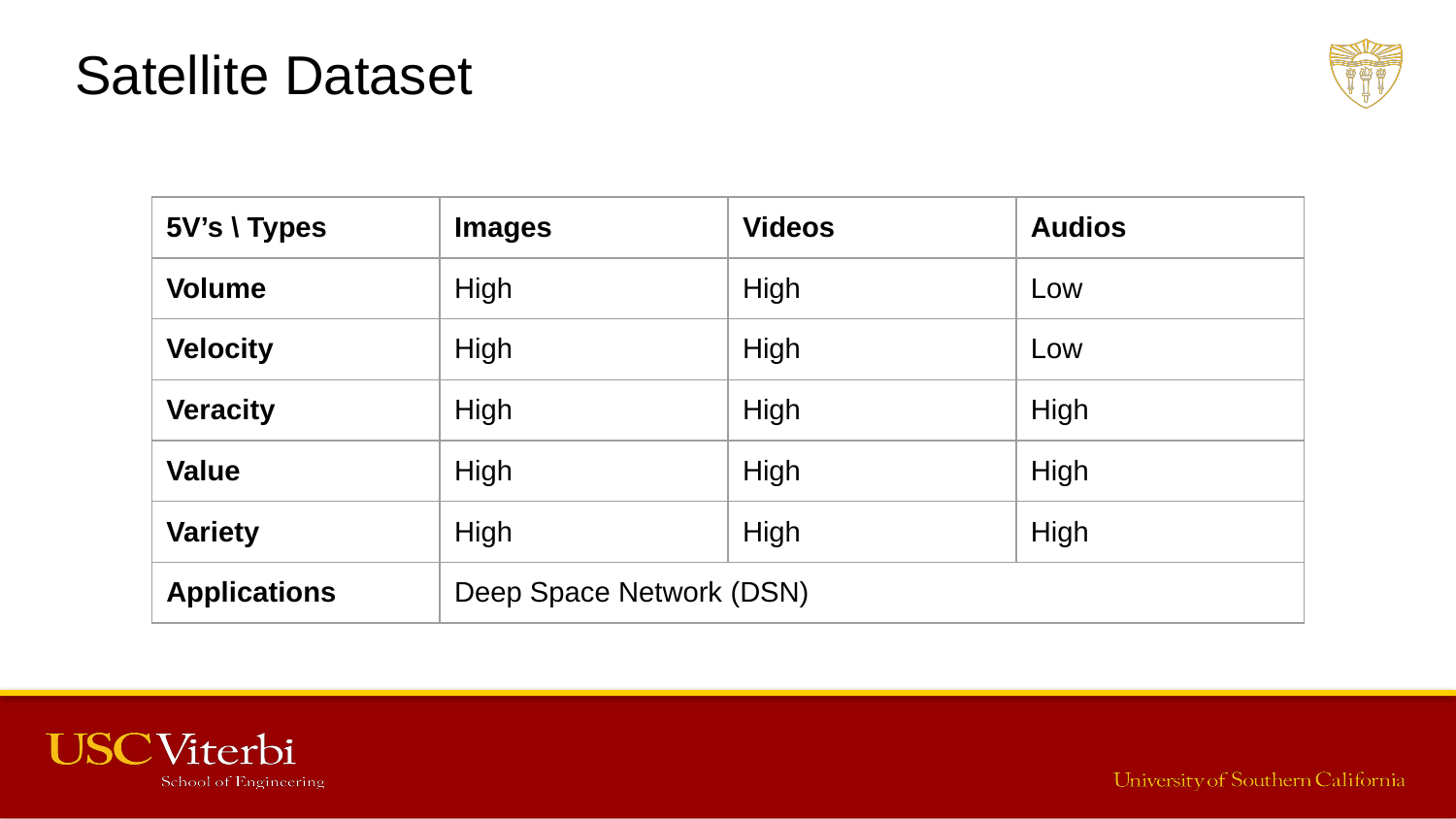

Satellite Dataset

| 5V’s \ Types | Images | Videos | Audios |
| --- | --- | --- | --- |
| Volume | High | High | Low |
| Velocity | High | High | Low |
| Veracity | High | High | High |
| Value | High | High | High |
| Variety | High | High | High |
| Applications | Deep Space Network (DSN) |  |  |
3